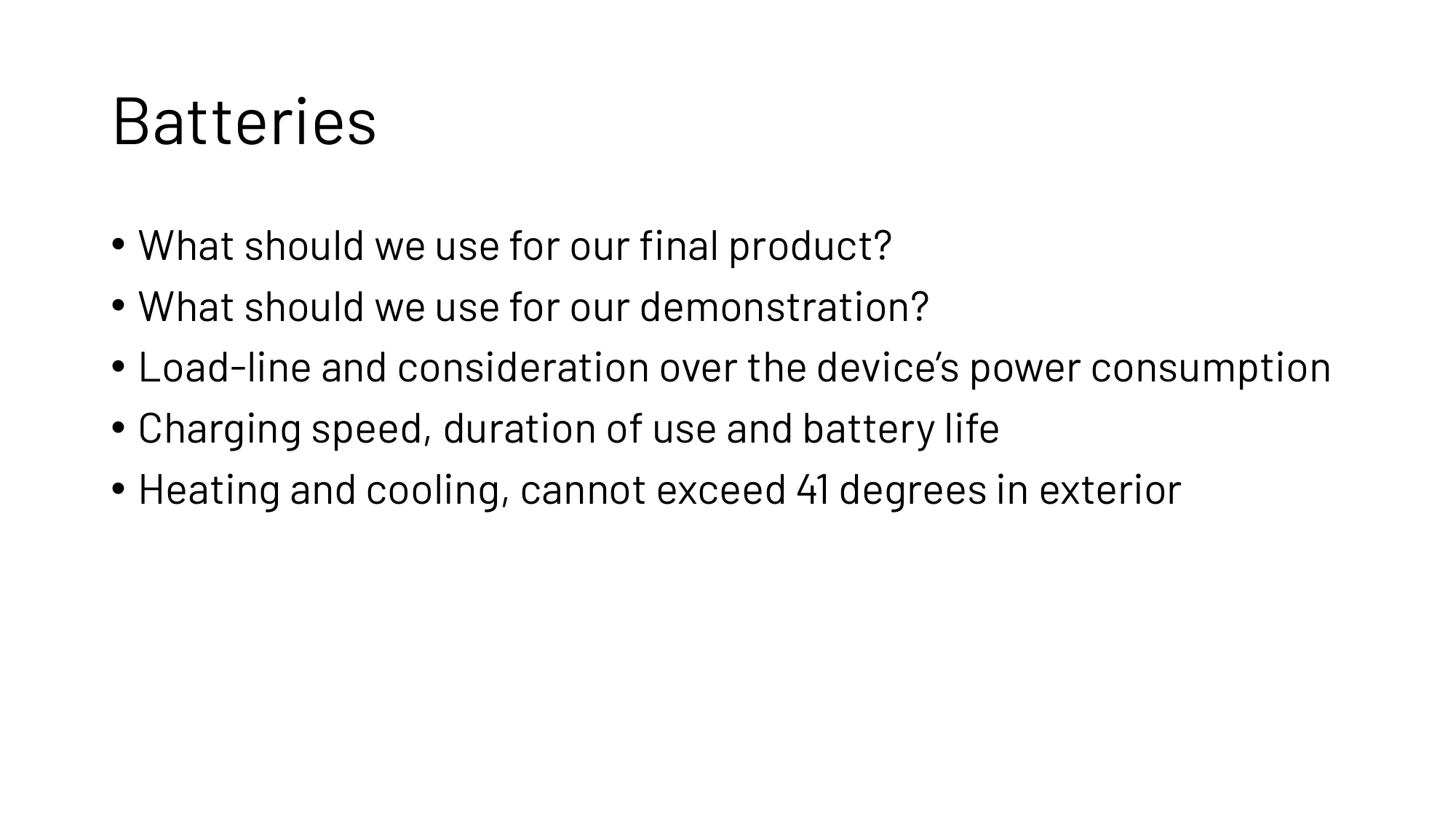

# Batteries
What should we use for our final product?
What should we use for our demonstration?
Load-line and consideration over the device’s power consumption
Charging speed, duration of use and battery life
Heating and cooling, cannot exceed 41 degrees in exterior